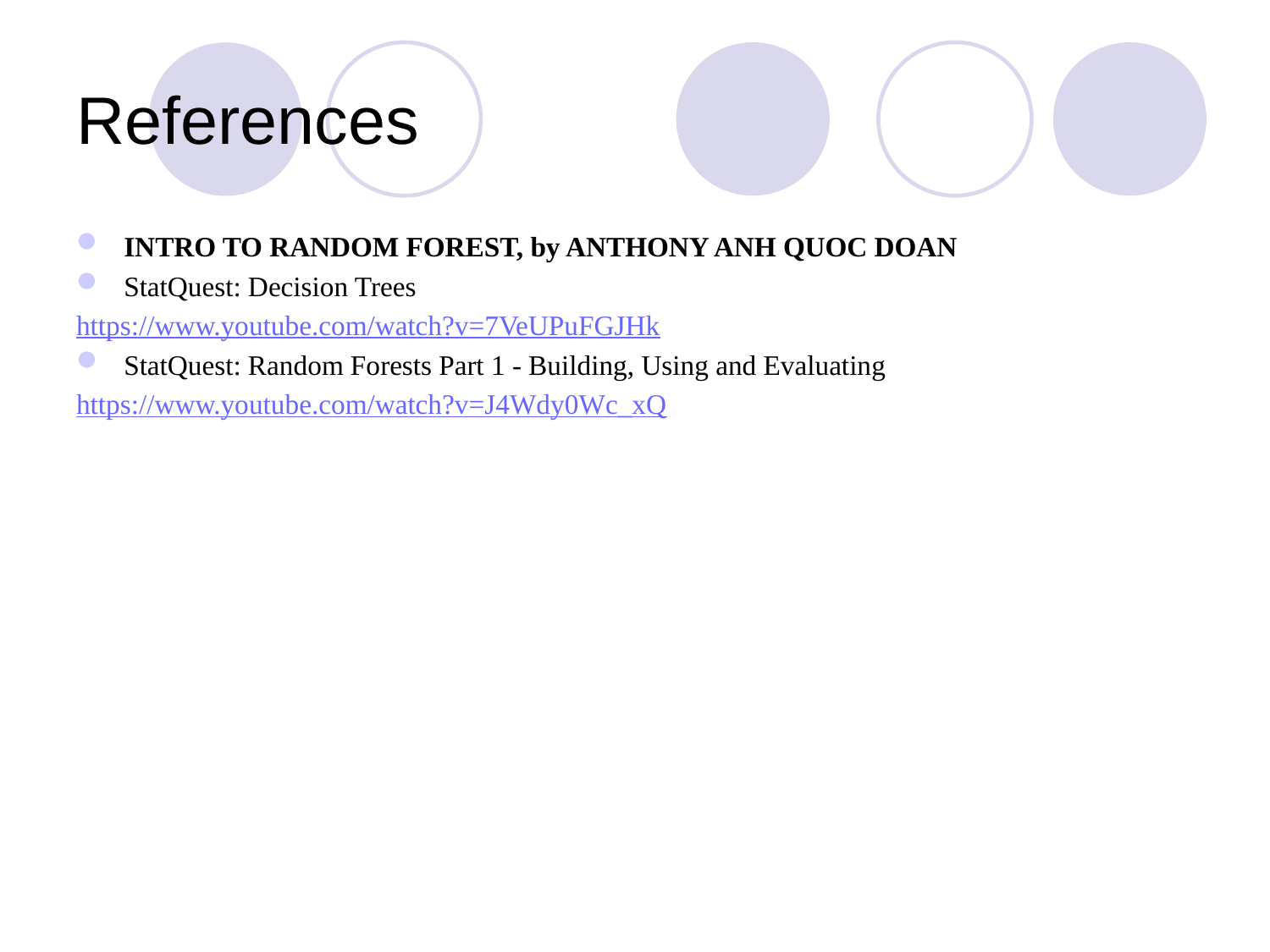

# References
INTRO TO RANDOM FOREST, by ANTHONY ANH QUOC DOAN
StatQuest: Decision Trees
https://www.youtube.com/watch?v=7VeUPuFGJHk
StatQuest: Random Forests Part 1 - Building, Using and Evaluating
https://www.youtube.com/watch?v=J4Wdy0Wc_xQ